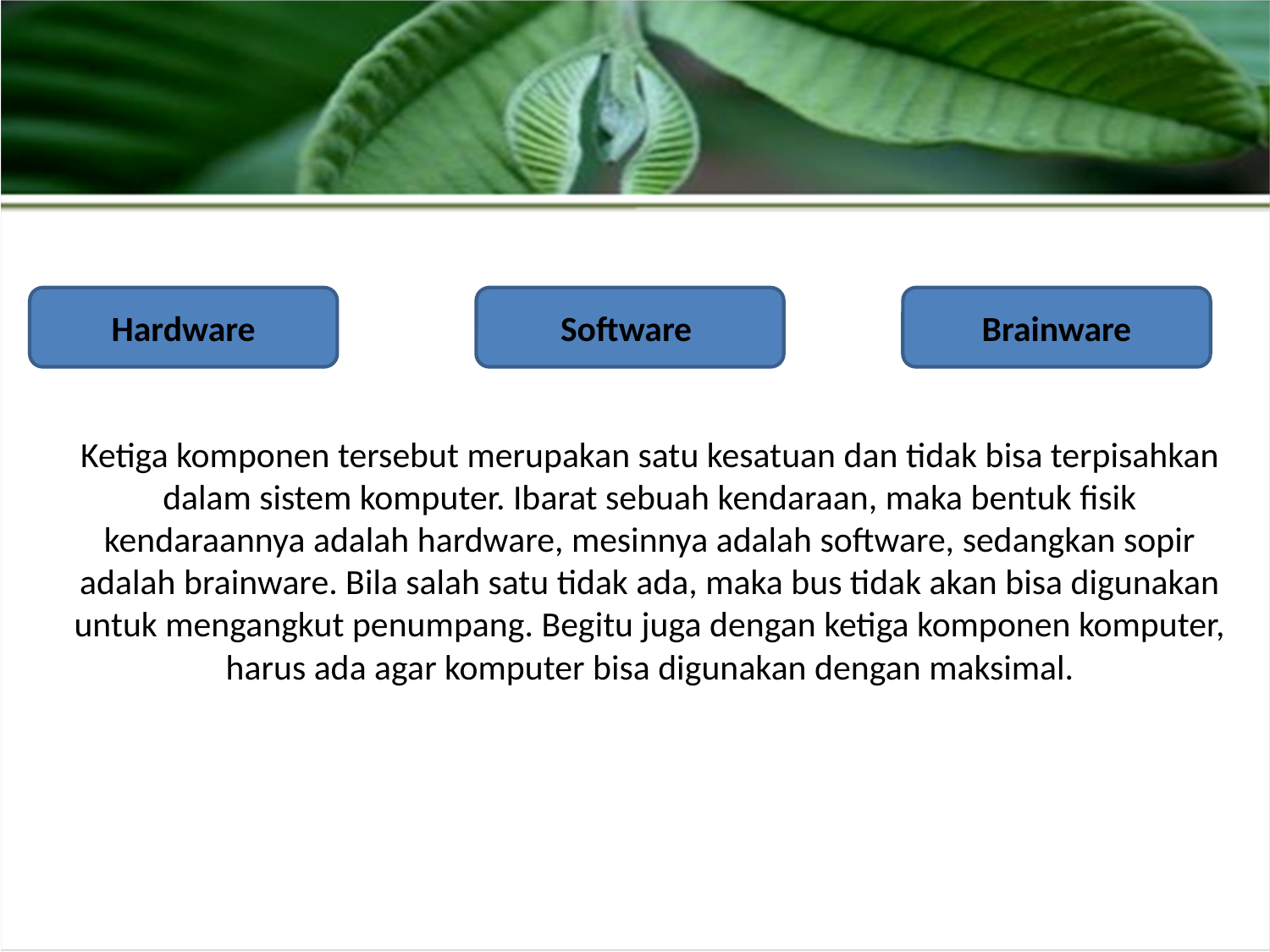

#
Hardware
Software
Brainware
Ketiga komponen tersebut merupakan satu kesatuan dan tidak bisa terpisahkan dalam sistem komputer. Ibarat sebuah kendaraan, maka bentuk fisik kendaraannya adalah hardware, mesinnya adalah software, sedangkan sopir adalah brainware. Bila salah satu tidak ada, maka bus tidak akan bisa digunakan untuk mengangkut penumpang. Begitu juga dengan ketiga komponen komputer, harus ada agar komputer bisa digunakan dengan maksimal.